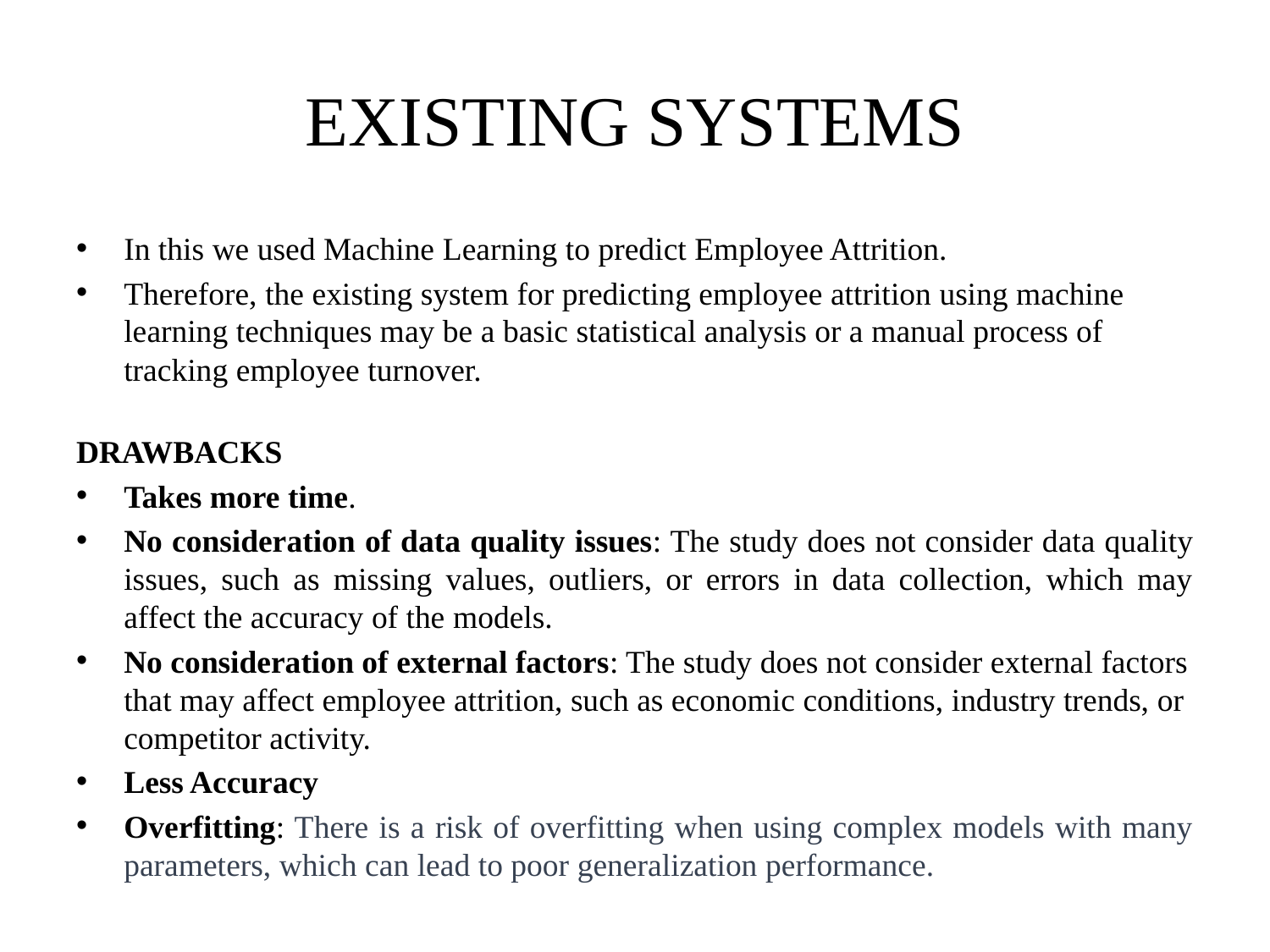

# EXISTING SYSTEMS
In this we used Machine Learning to predict Employee Attrition.
Therefore, the existing system for predicting employee attrition using machine learning techniques may be a basic statistical analysis or a manual process of tracking employee turnover.
DRAWBACKS
Takes more time.
No consideration of data quality issues: The study does not consider data quality issues, such as missing values, outliers, or errors in data collection, which may affect the accuracy of the models.
No consideration of external factors: The study does not consider external factors that may affect employee attrition, such as economic conditions, industry trends, or competitor activity.
Less Accuracy
Overfitting: There is a risk of overfitting when using complex models with many parameters, which can lead to poor generalization performance.